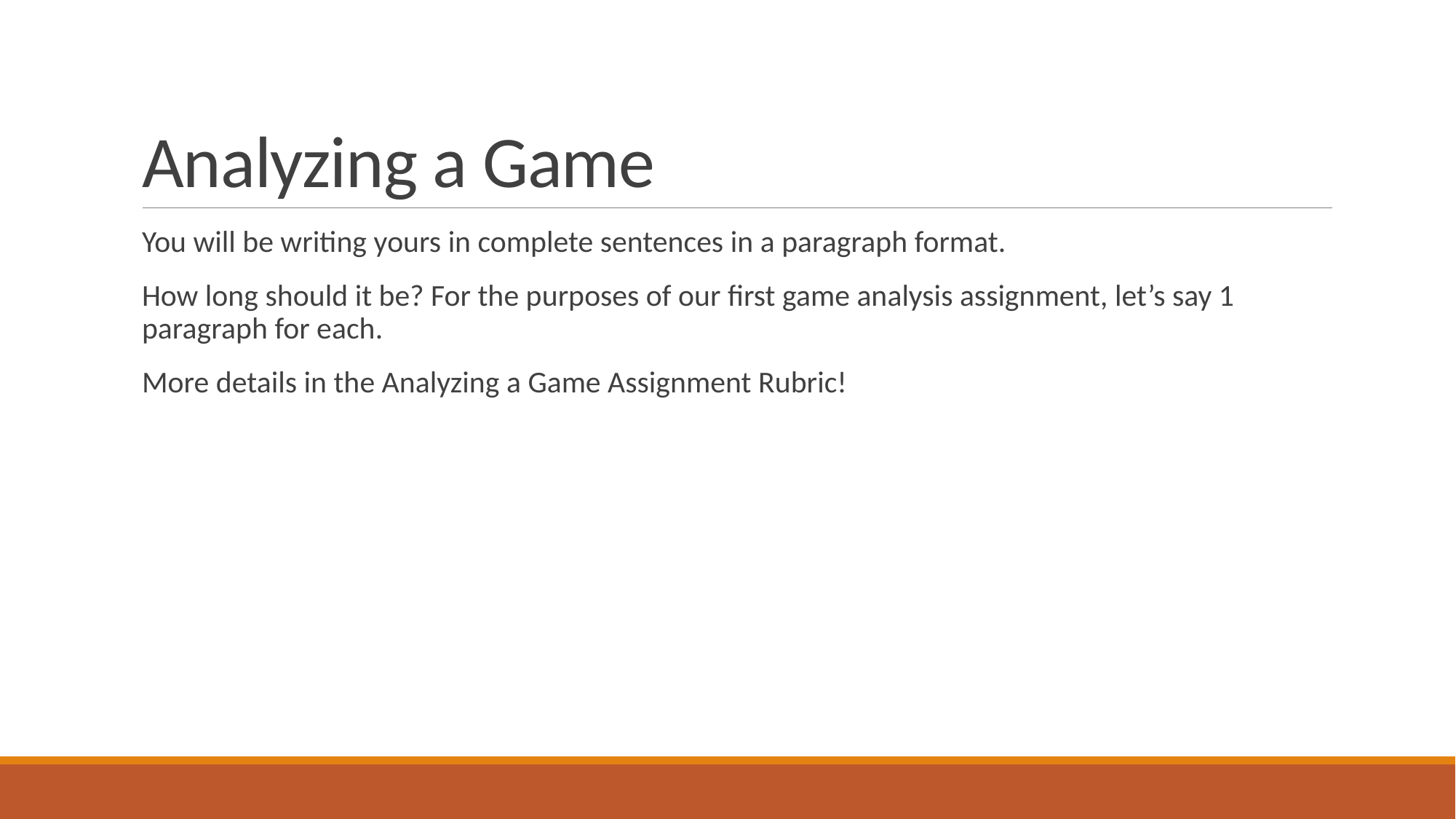

# Analyzing a Game
You will be writing yours in complete sentences in a paragraph format.
How long should it be? For the purposes of our first game analysis assignment, let’s say 1 paragraph for each.
More details in the Analyzing a Game Assignment Rubric!